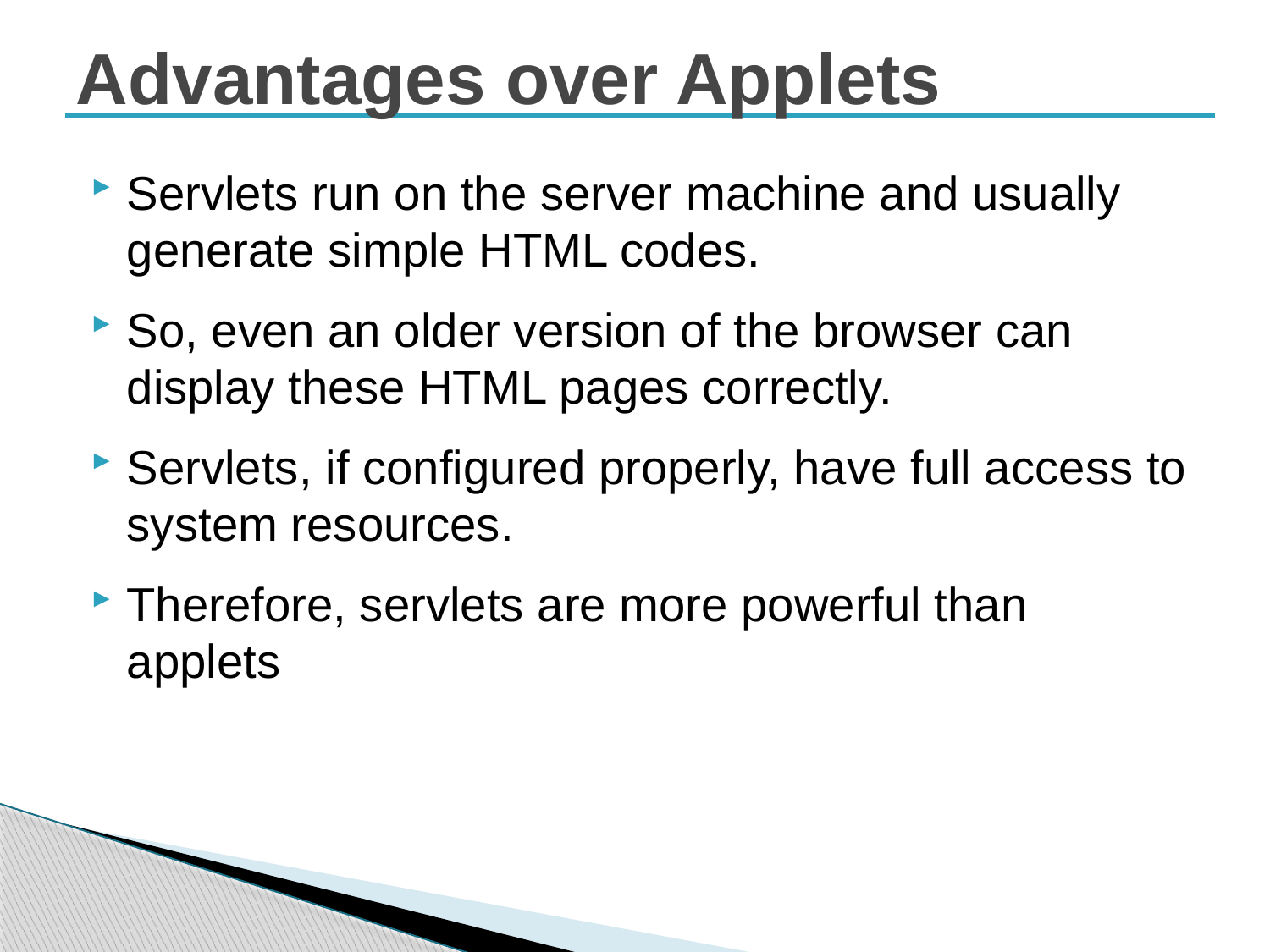

# Advantages over Applets
Servlets run on the server machine and usually generate simple HTML codes.
So, even an older version of the browser can display these HTML pages correctly.
Servlets, if configured properly, have full access to system resources.
Therefore, servlets are more powerful than applets